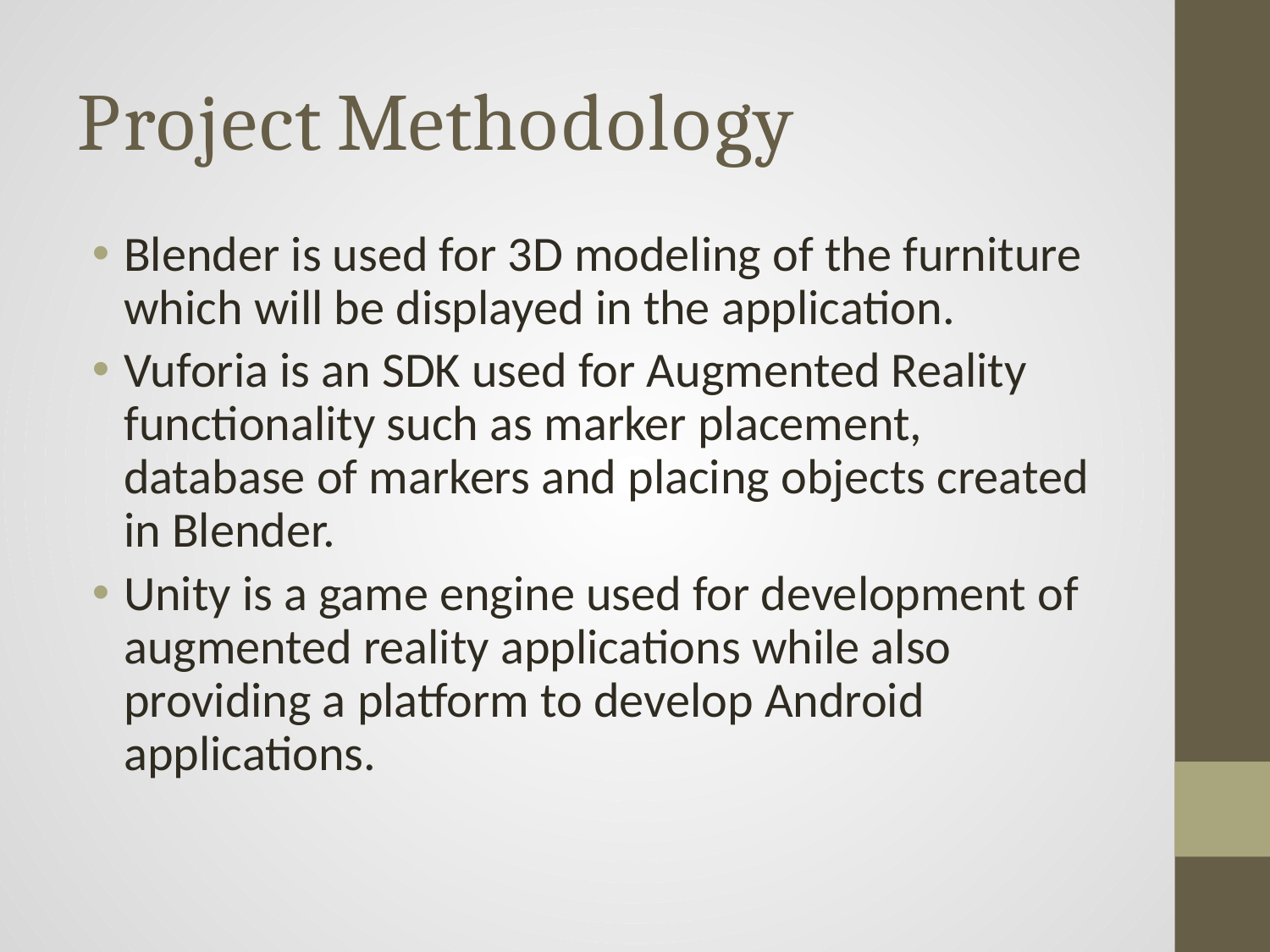

# Project Methodology
Blender is used for 3D modeling of the furniture which will be displayed in the application.
Vuforia is an SDK used for Augmented Reality functionality such as marker placement, database of markers and placing objects created in Blender.
Unity is a game engine used for development of augmented reality applications while also providing a platform to develop Android applications.